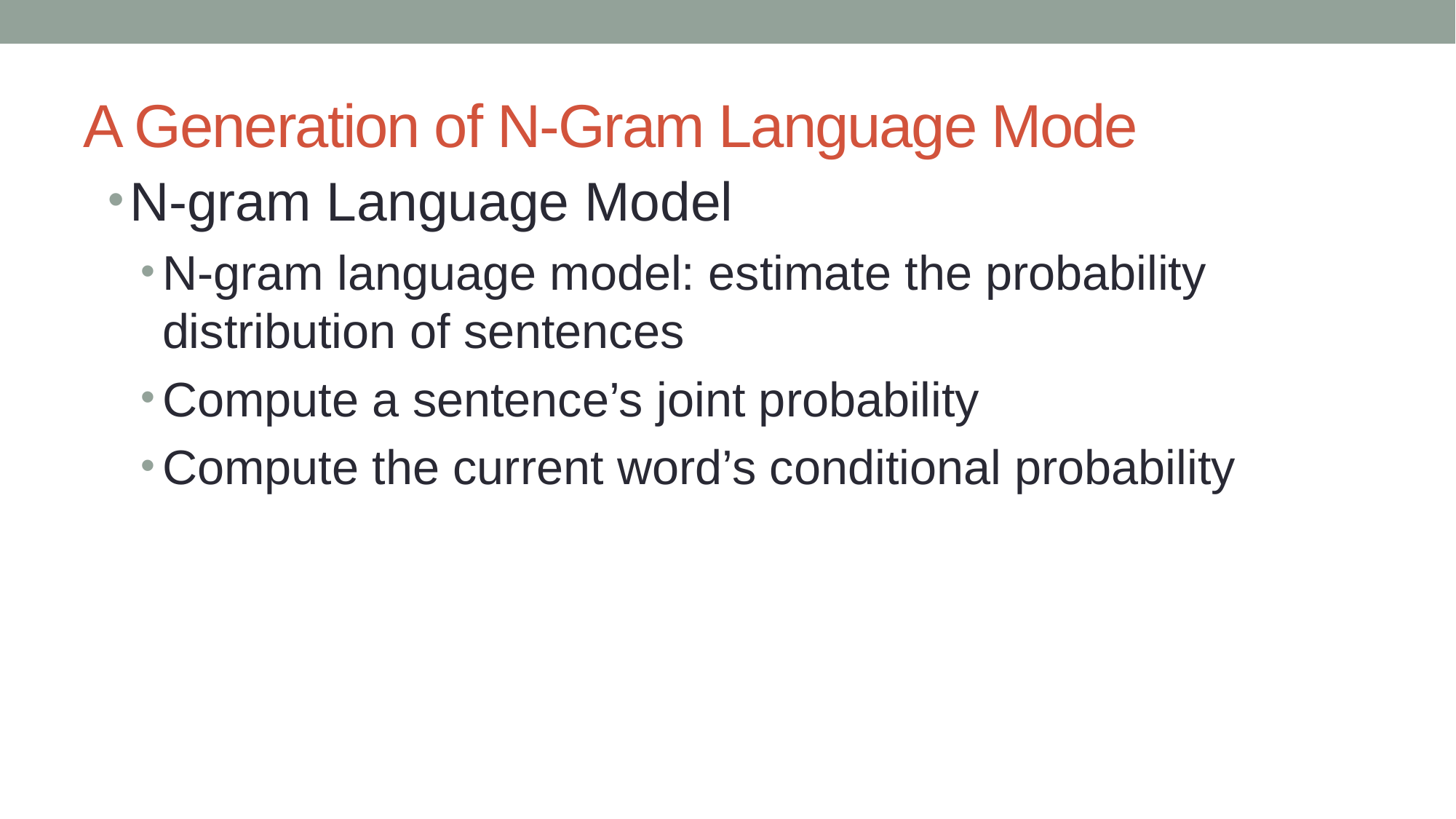

# A Generation of N-Gram Language Mode
N-gram Language Model
N-gram language model: estimate the probability distribution of sentences
Compute a sentence’s joint probability
Compute the current word’s conditional probability